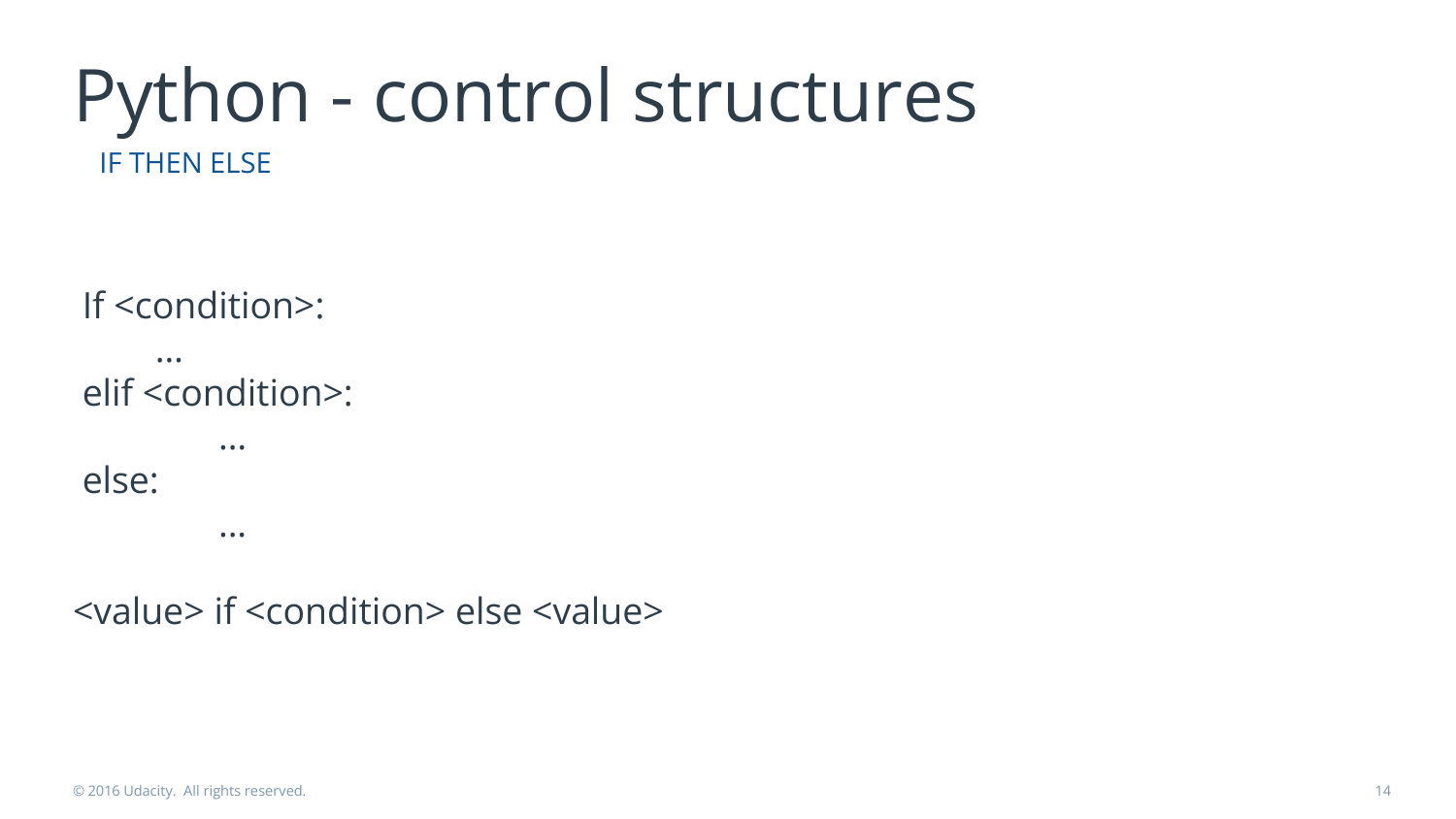

# Python - control structures
IF THEN ELSE
 If <condition>:
 …
 elif <condition>:
	…
 else:
	...

<value> if <condition> else <value>

© 2016 Udacity.  All rights reserved.
14